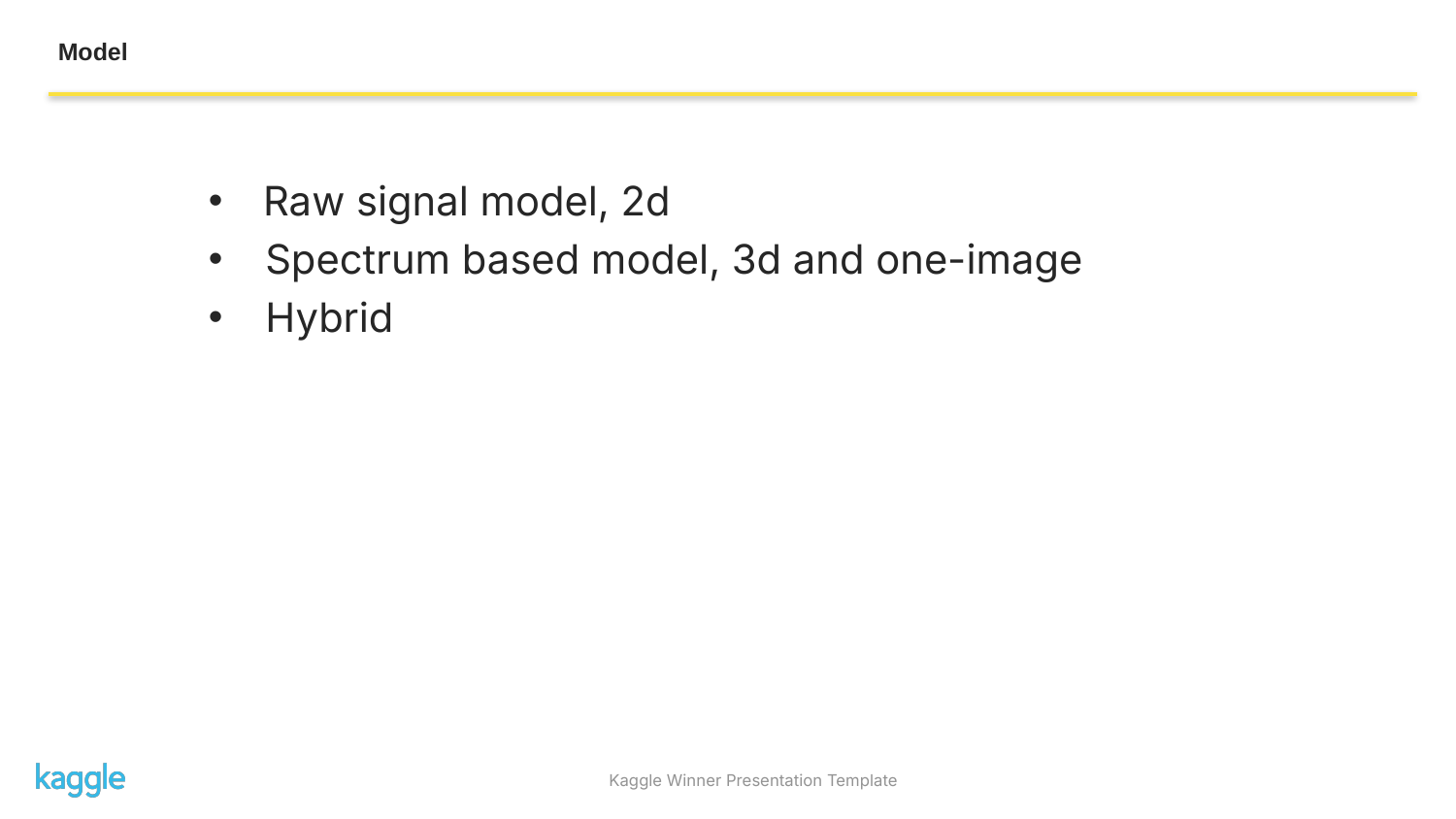

Model

Raw signal model, 2d
 Spectrum based model, 3d and one-image
 Hybrid
9